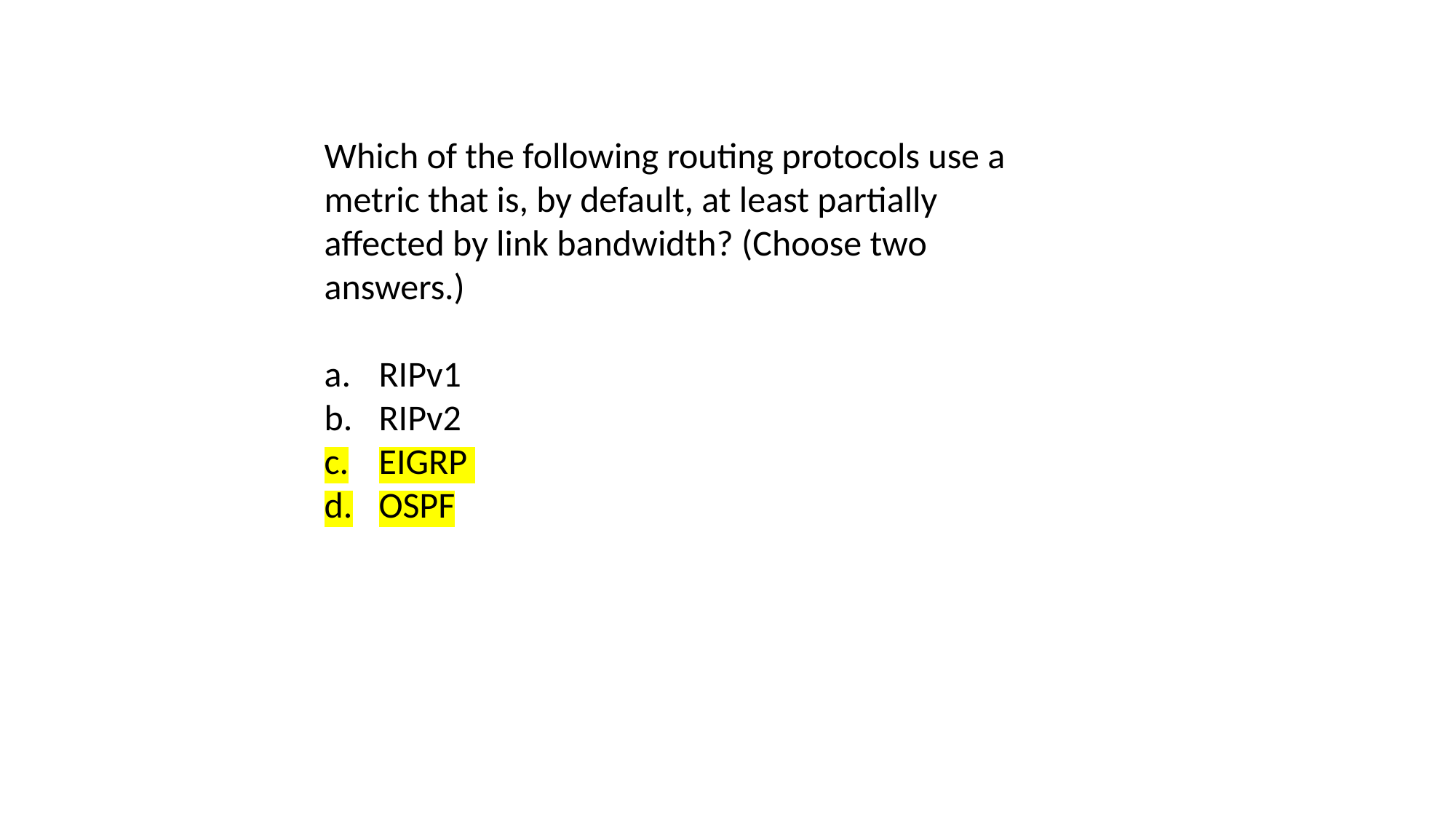

Which of the following routing protocols use a metric that is, by default, at least partially affected by link bandwidth? (Choose two answers.)

RIPv1
RIPv2
EIGRP
OSPF